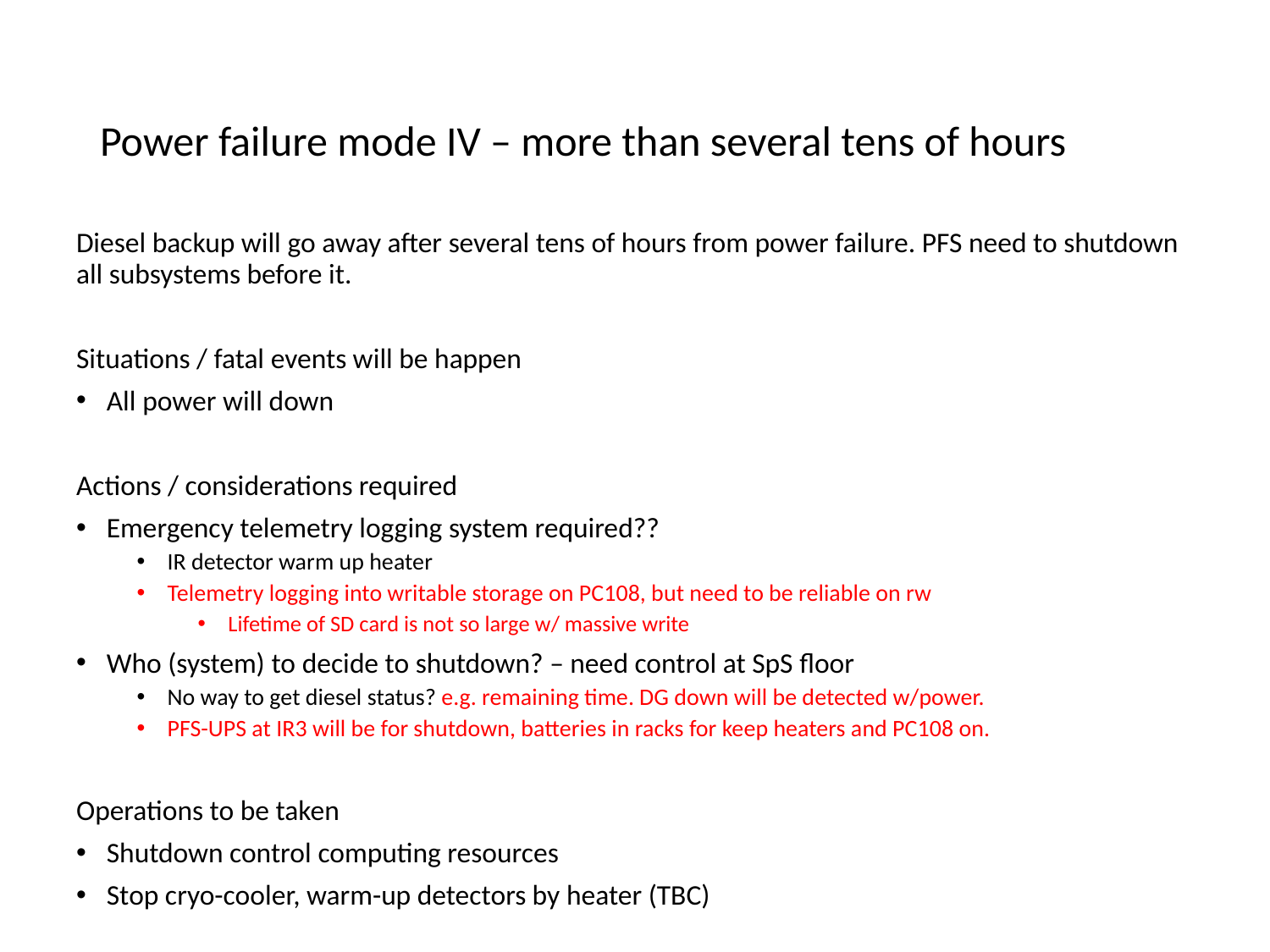

# Power failure mode IV – more than several tens of hours
Diesel backup will go away after several tens of hours from power failure. PFS need to shutdown all subsystems before it.

Situations / fatal events will be happen
All power will down

Actions / considerations required
Emergency telemetry logging system required??
IR detector warm up heater
Telemetry logging into writable storage on PC108, but need to be reliable on rw
Lifetime of SD card is not so large w/ massive write
Who (system) to decide to shutdown? – need control at SpS floor
No way to get diesel status? e.g. remaining time. DG down will be detected w/power.
PFS-UPS at IR3 will be for shutdown, batteries in racks for keep heaters and PC108 on.

Operations to be taken
Shutdown control computing resources
Stop cryo-cooler, warm-up detectors by heater (TBC)